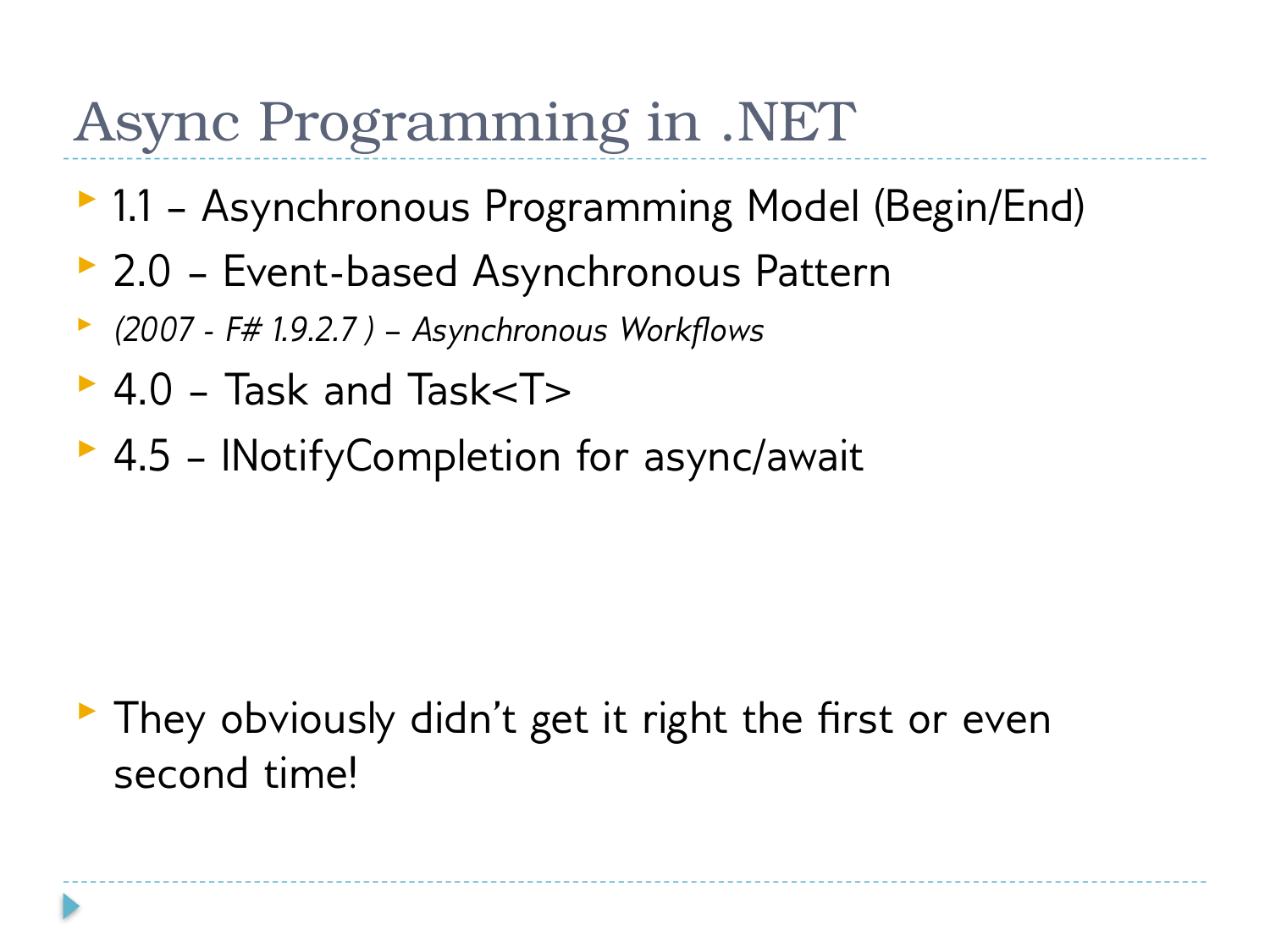

# Async Programming in .NET
1.1 – Asynchronous Programming Model (Begin/End)
2.0 – Event-based Asynchronous Pattern
(2007 - F# 1.9.2.7 ) – Asynchronous Workflows
4.0 – Task and Task<T>
4.5 – INotifyCompletion for async/await

They obviously didn’t get it right the first or even second time!